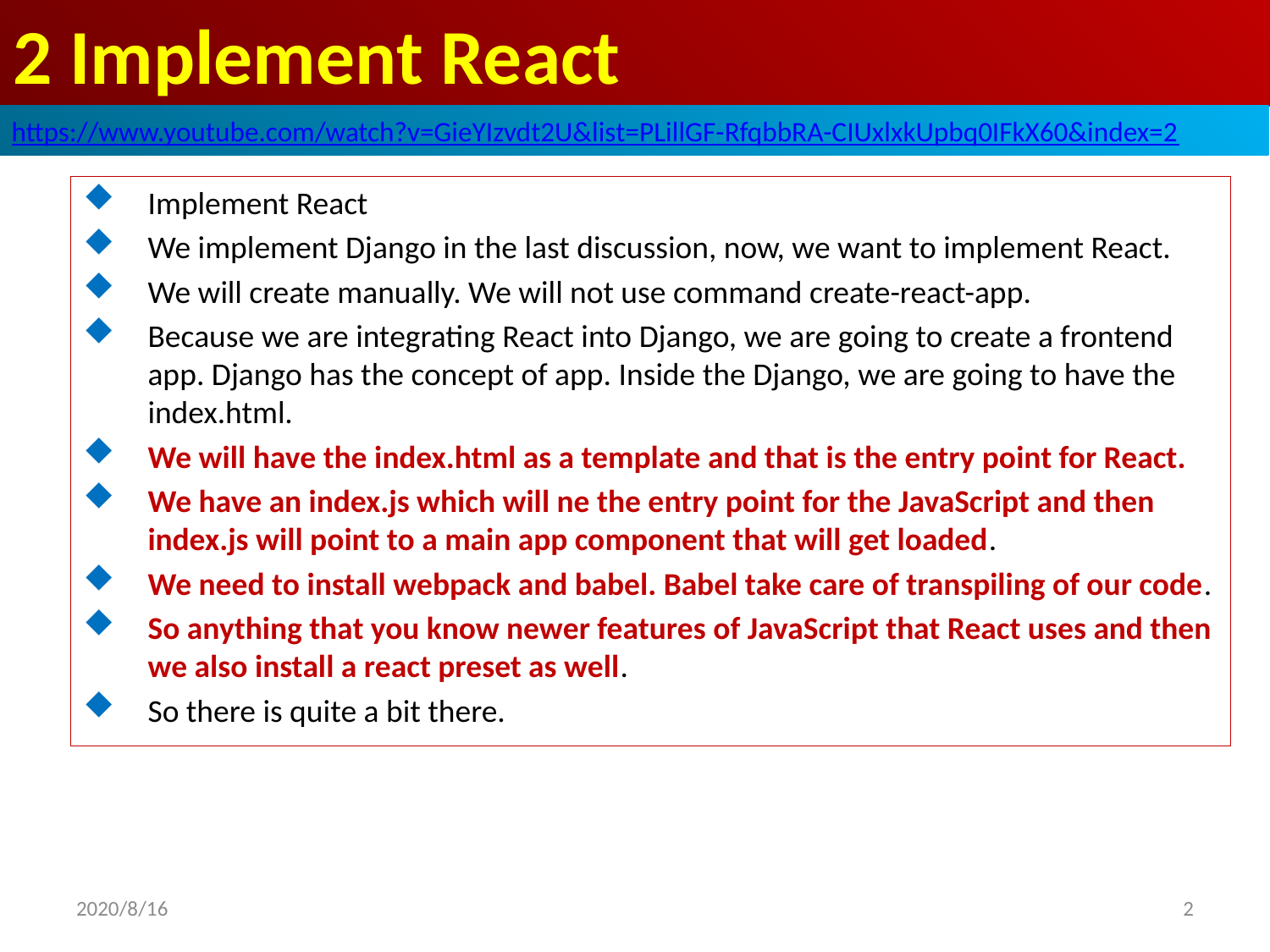

# 2 Implement React
https://www.youtube.com/watch?v=GieYIzvdt2U&list=PLillGF-RfqbbRA-CIUxlxkUpbq0IFkX60&index=2
Implement React
We implement Django in the last discussion, now, we want to implement React.
We will create manually. We will not use command create-react-app.
Because we are integrating React into Django, we are going to create a frontend app. Django has the concept of app. Inside the Django, we are going to have the index.html.
We will have the index.html as a template and that is the entry point for React.
We have an index.js which will ne the entry point for the JavaScript and then index.js will point to a main app component that will get loaded.
We need to install webpack and babel. Babel take care of transpiling of our code.
So anything that you know newer features of JavaScript that React uses and then we also install a react preset as well.
So there is quite a bit there.

2
2020/8/16